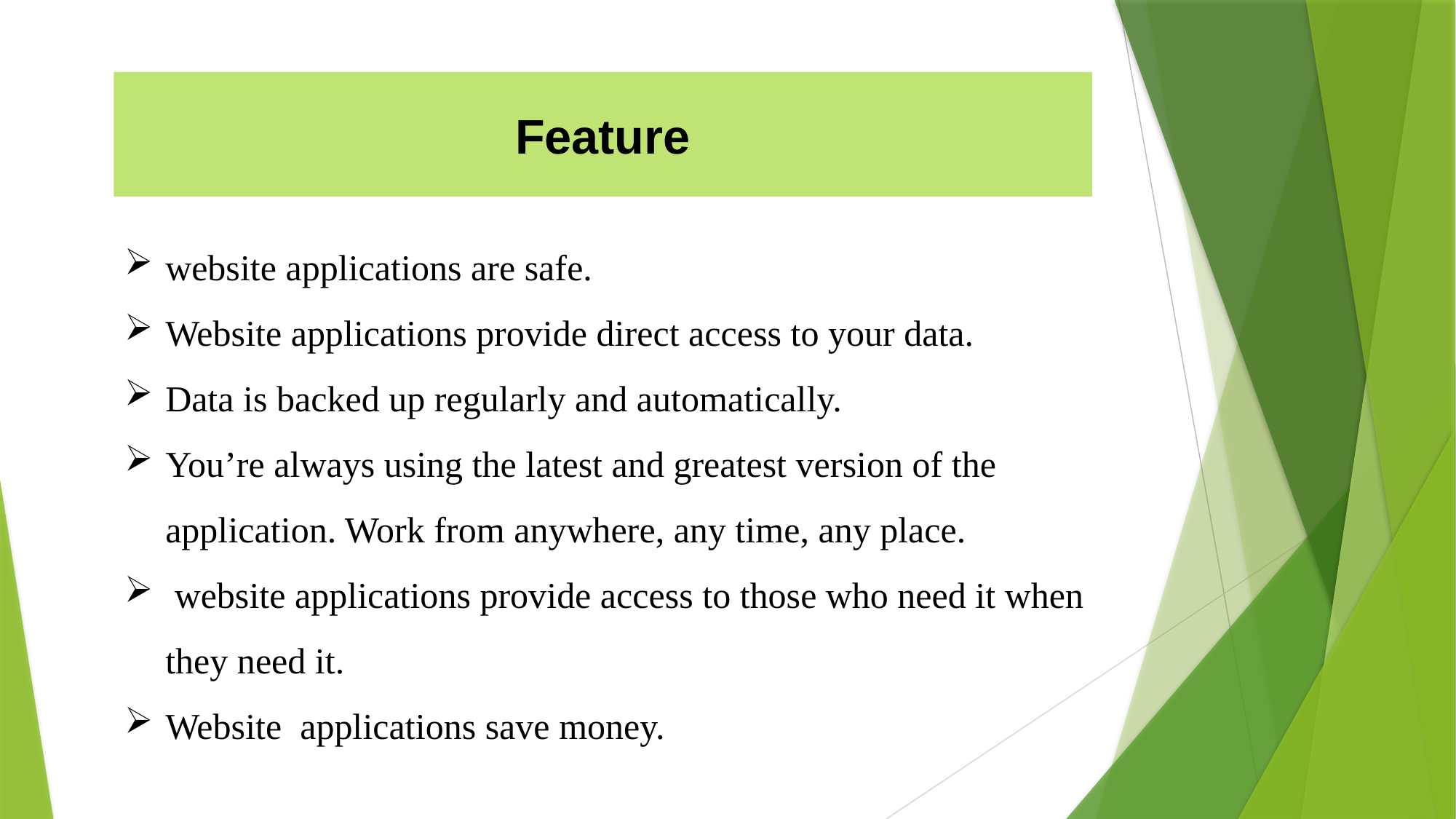

Feature
website applications are safe.
Website applications provide direct access to your data.
Data is backed up regularly and automatically.
You’re always using the latest and greatest version of the application. Work from anywhere, any time, any place.
 website applications provide access to those who need it when they need it.
Website  applications save money.